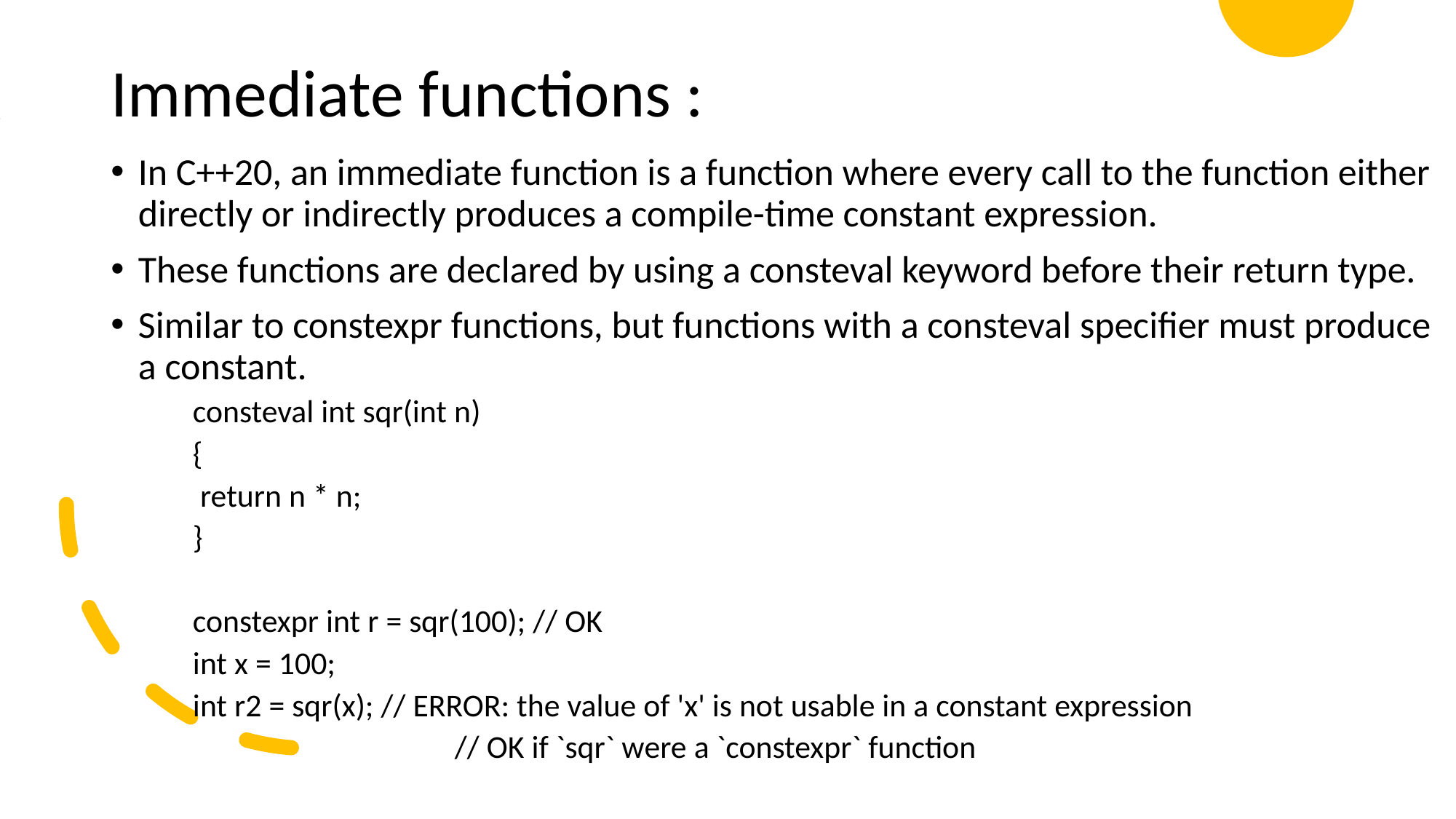

# Immediate functions :
In C++20, an immediate function is a function where every call to the function either directly or indirectly produces a compile-time constant expression.
These functions are declared by using a consteval keyword before their return type.
Similar to constexpr functions, but functions with a consteval specifier must produce a constant.
consteval int sqr(int n)
{
 return n * n;
}

constexpr int r = sqr(100); // OK
int x = 100;
int r2 = sqr(x); // ERROR: the value of 'x' is not usable in a constant expression
		      // OK if `sqr` were a `constexpr` function